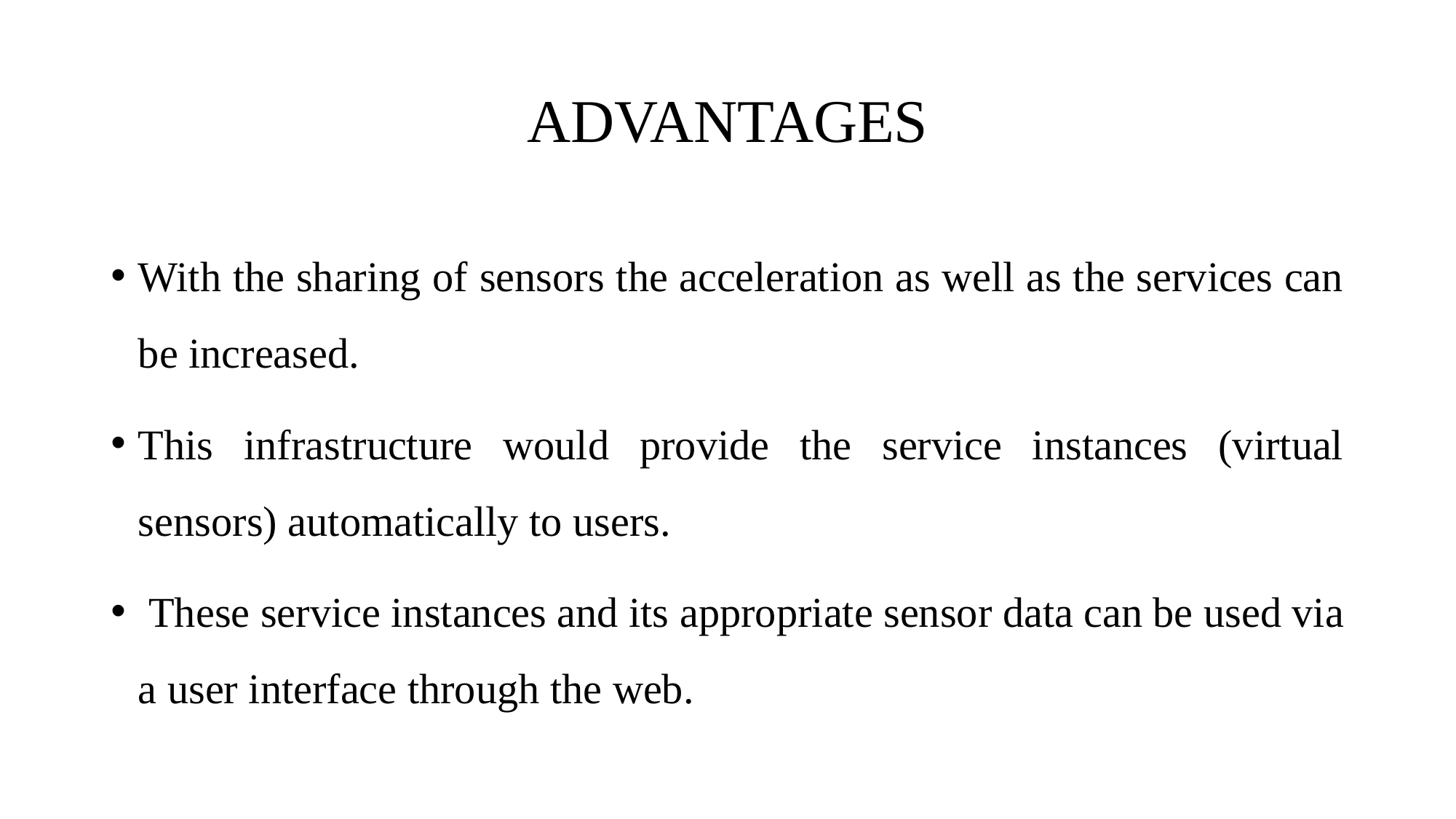

# ADVANTAGES
With the sharing of sensors the acceleration as well as the services can be increased.
This infrastructure would provide the service instances (virtual sensors) automatically to users.
 These service instances and its appropriate sensor data can be used via a user interface through the web.